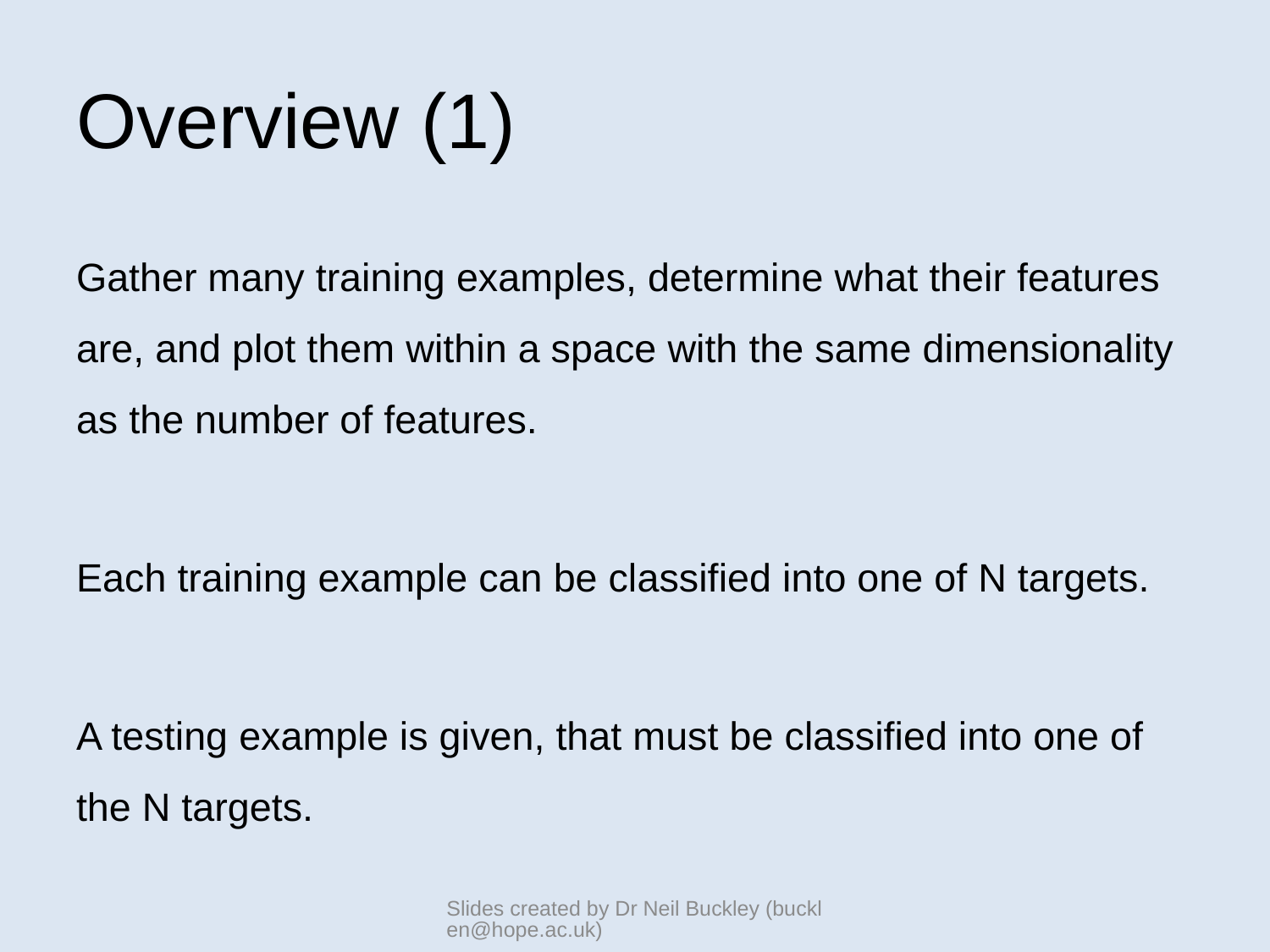

# Overview (1)
Gather many training examples, determine what their features are, and plot them within a space with the same dimensionality as the number of features.

Each training example can be classified into one of N targets.

A testing example is given, that must be classified into one of the N targets.

Slides created by Dr Neil Buckley (bucklen@hope.ac.uk)